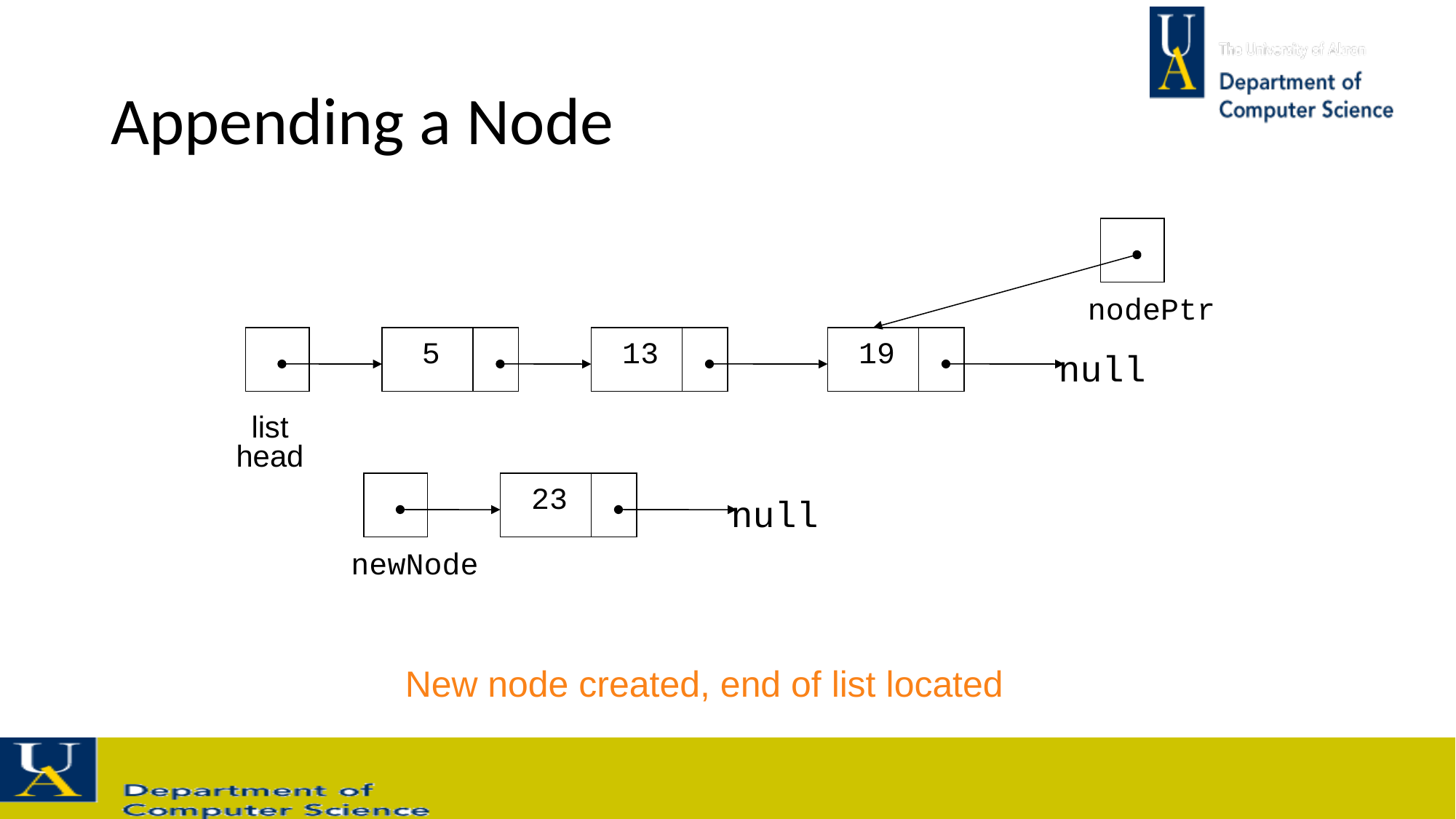

# Appending a Node

nodePtr

5

13

19

null

list
head

23

null

newNode
New node created, end of list located